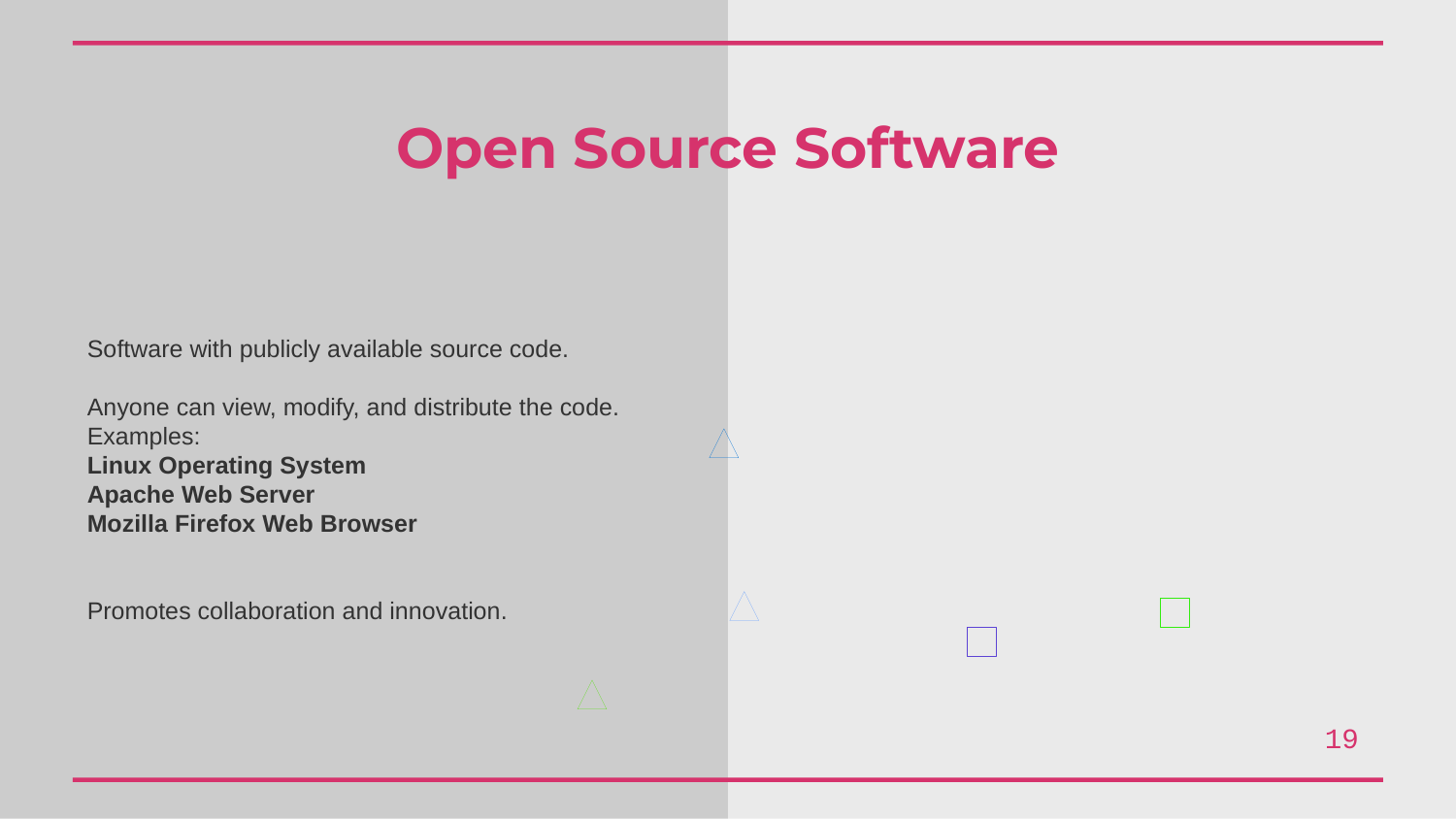

Open Source Software
Software with publicly available source code.

Anyone can view, modify, and distribute the code.
Examples:
Linux Operating System
Apache Web Server
Mozilla Firefox Web Browser

Promotes collaboration and innovation.

19